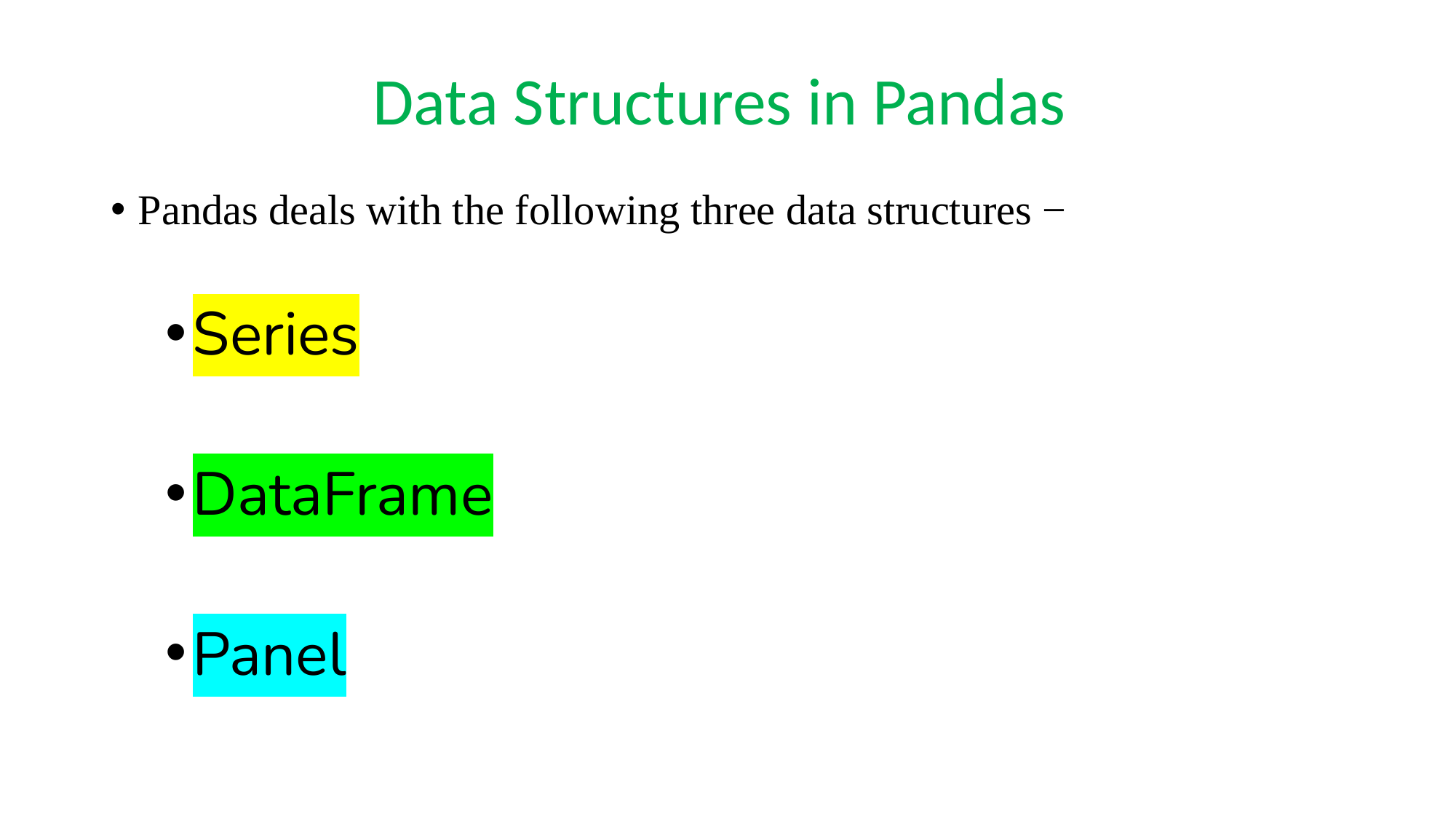

# Data Structures in Pandas
Pandas deals with the following three data structures −

Series

DataFrame

Panel